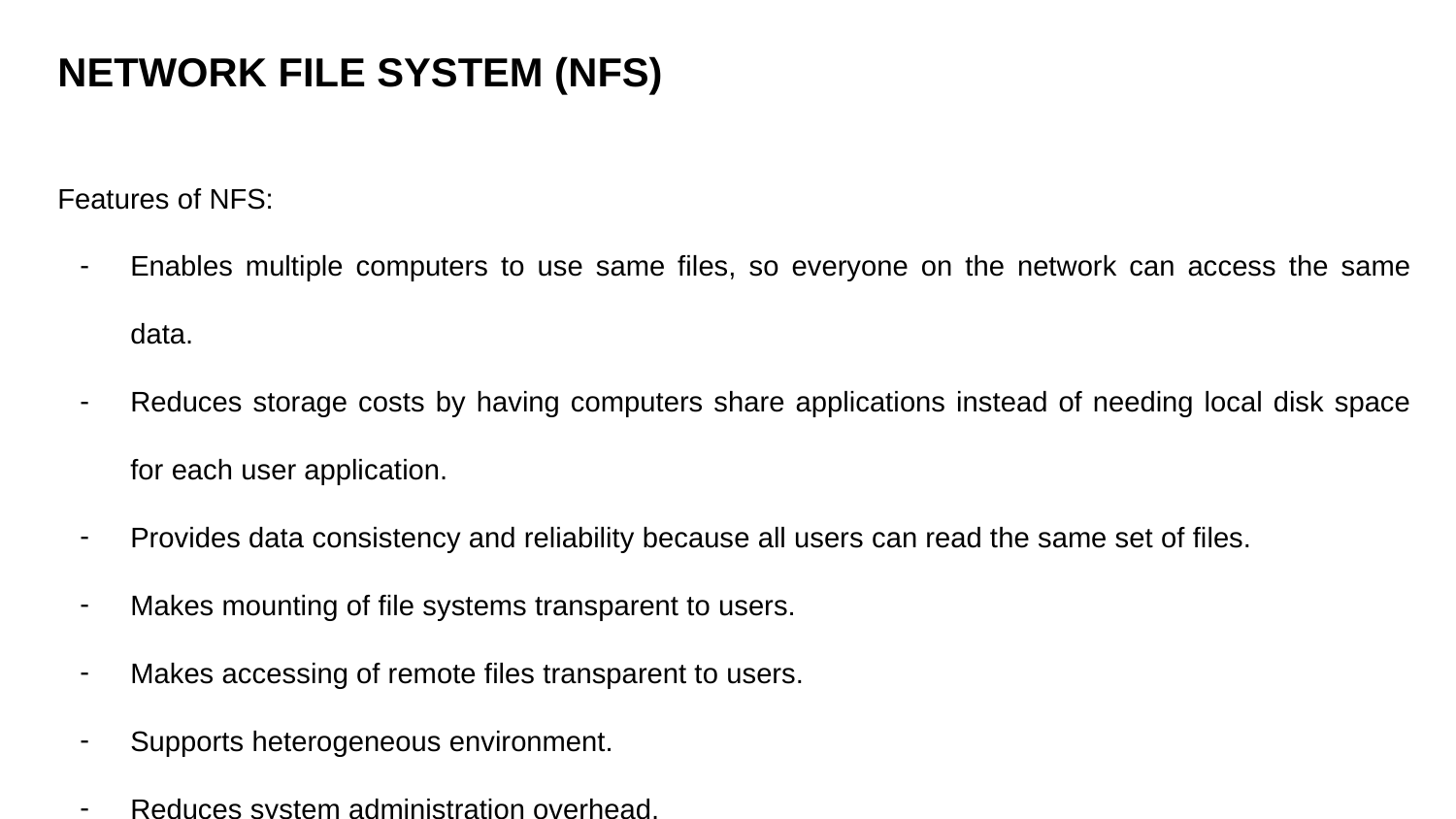

NETWORK FILE SYSTEM (NFS)
Features of NFS:
Enables multiple computers to use same files, so everyone on the network can access the same data.
Reduces storage costs by having computers share applications instead of needing local disk space for each user application.
Provides data consistency and reliability because all users can read the same set of files.
Makes mounting of file systems transparent to users.
Makes accessing of remote files transparent to users.
Supports heterogeneous environment.
Reduces system administration overhead.